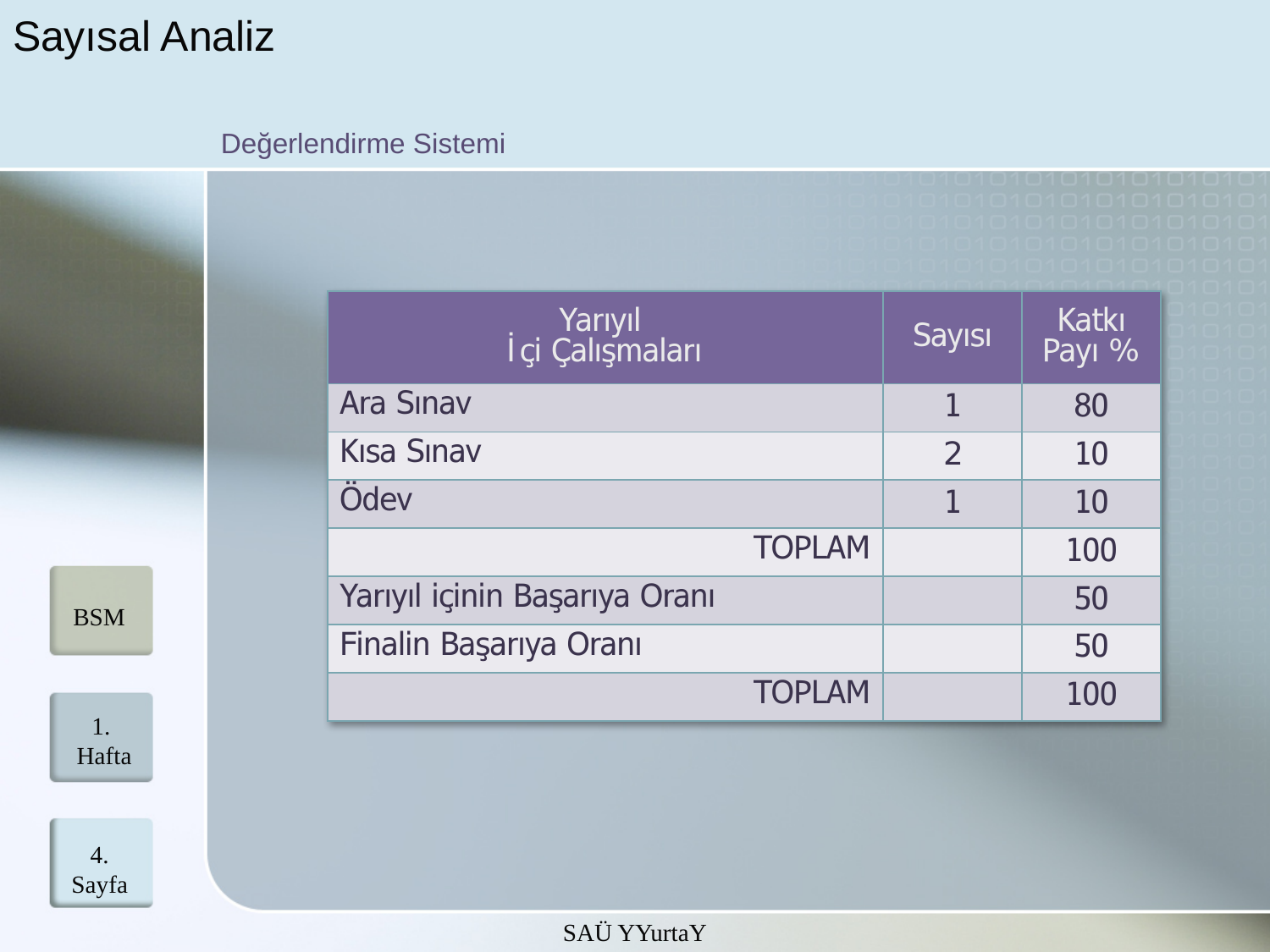

# Sayısal Analiz
Değerlendirme Sistemi

| Yarıyıl İçi Çalışmaları | Sayısı | Katkı Payı % |
| --- | --- | --- |
| Ara Sınav | 1 | 80 |
| Kısa Sınav | 2 | 10 |
| Ödev | 1 | 10 |
| TOPLAM |  | 100 |
| Yarıyıl içinin Başarıya Oranı |  | 50 |
| Finalin Başarıya Oranı |  | 50 |
| TOPLAM |  | 100 |
BSM
1.  Hafta
4.
Sayfa
SAÜ YYurtaY